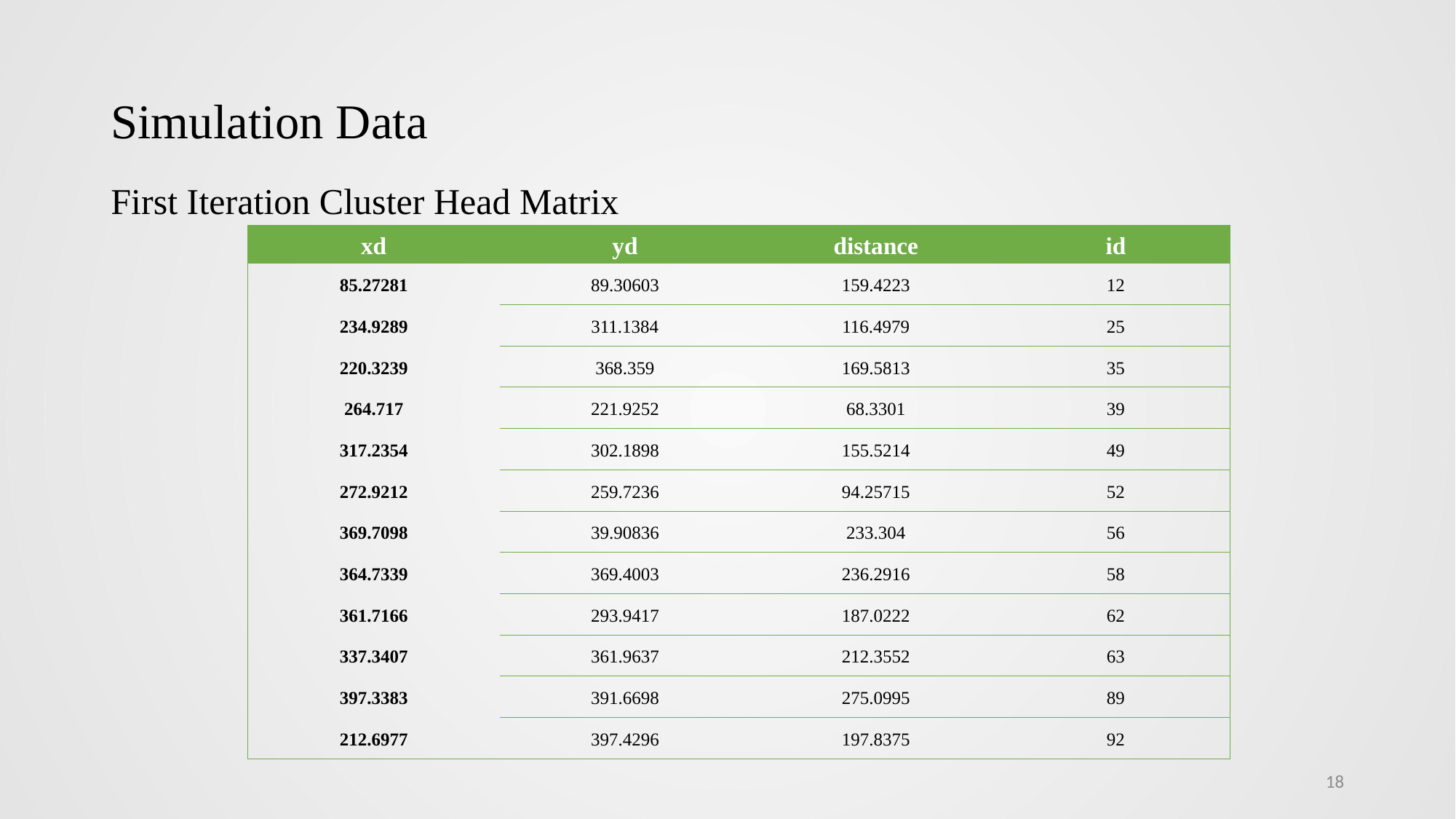

# Simulation Data
First Iteration Cluster Head Matrix
| xd | yd | distance | id |
| --- | --- | --- | --- |
| 85.27281 | 89.30603 | 159.4223 | 12 |
| 234.9289 | 311.1384 | 116.4979 | 25 |
| 220.3239 | 368.359 | 169.5813 | 35 |
| 264.717 | 221.9252 | 68.3301 | 39 |
| 317.2354 | 302.1898 | 155.5214 | 49 |
| 272.9212 | 259.7236 | 94.25715 | 52 |
| 369.7098 | 39.90836 | 233.304 | 56 |
| 364.7339 | 369.4003 | 236.2916 | 58 |
| 361.7166 | 293.9417 | 187.0222 | 62 |
| 337.3407 | 361.9637 | 212.3552 | 63 |
| 397.3383 | 391.6698 | 275.0995 | 89 |
| 212.6977 | 397.4296 | 197.8375 | 92 |
18